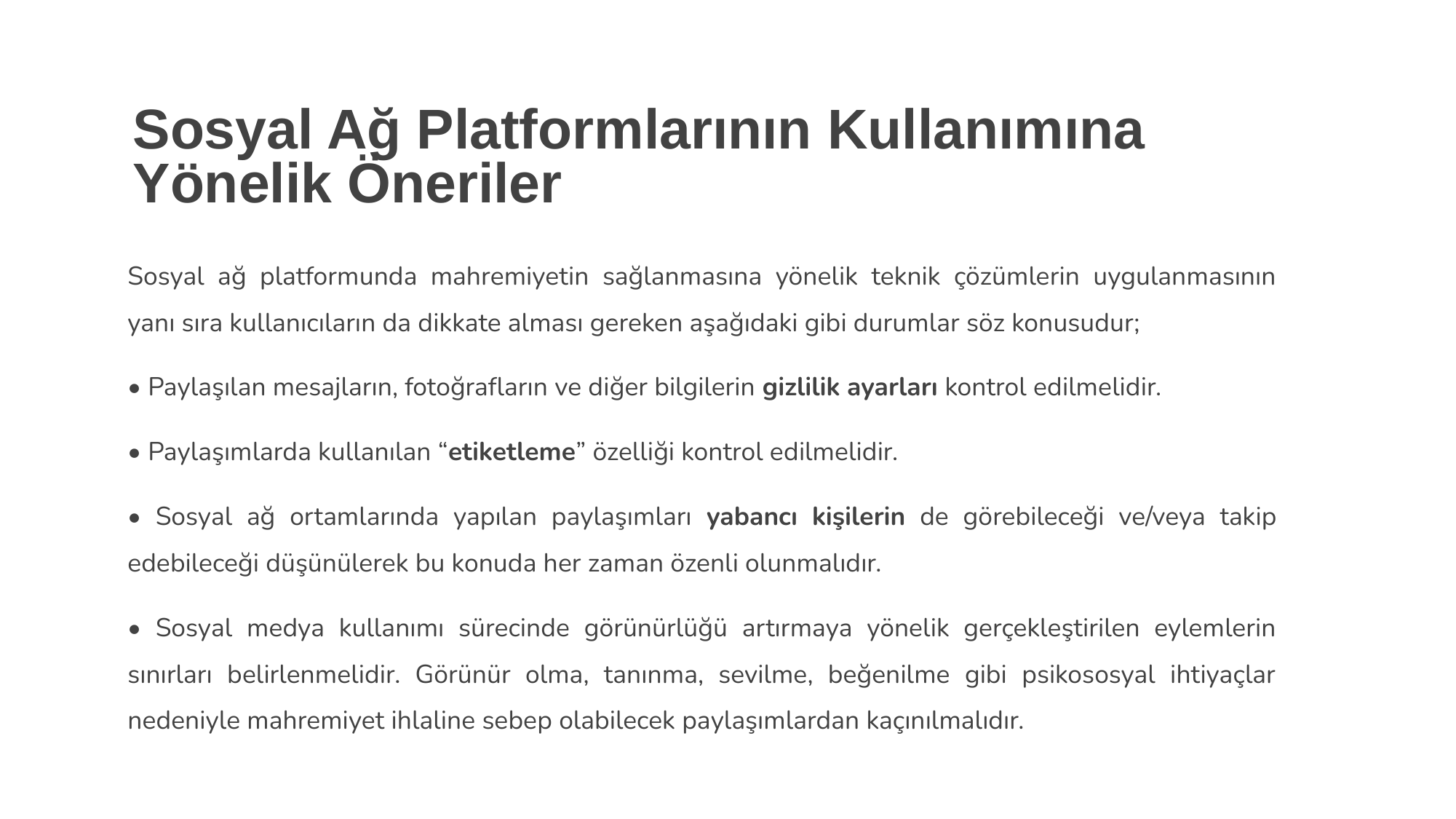

# Sosyal Ağ Platformlarının Kullanımına Yönelik Öneriler
Sosyal ağ platformunda mahremiyetin sağlanmasına yönelik teknik çözümlerin uygulanmasının yanı sıra kullanıcıların da dikkate alması gereken aşağıdaki gibi durumlar söz konusudur;
• Paylaşılan mesajların, fotoğrafların ve diğer bilgilerin gizlilik ayarları kontrol edilmelidir.
• Paylaşımlarda kullanılan “etiketleme” özelliği kontrol edilmelidir.
• Sosyal ağ ortamlarında yapılan paylaşımları yabancı kişilerin de görebileceği ve/veya takip edebileceği düşünülerek bu konuda her zaman özenli olunmalıdır.
• Sosyal medya kullanımı sürecinde görünürlüğü artırmaya yönelik gerçekleştirilen eylemlerin sınırları belirlenmelidir. Görünür olma, tanınma, sevilme, beğenilme gibi psikososyal ihtiyaçlar nedeniyle mahremiyet ihlaline sebep olabilecek paylaşımlardan kaçınılmalıdır.